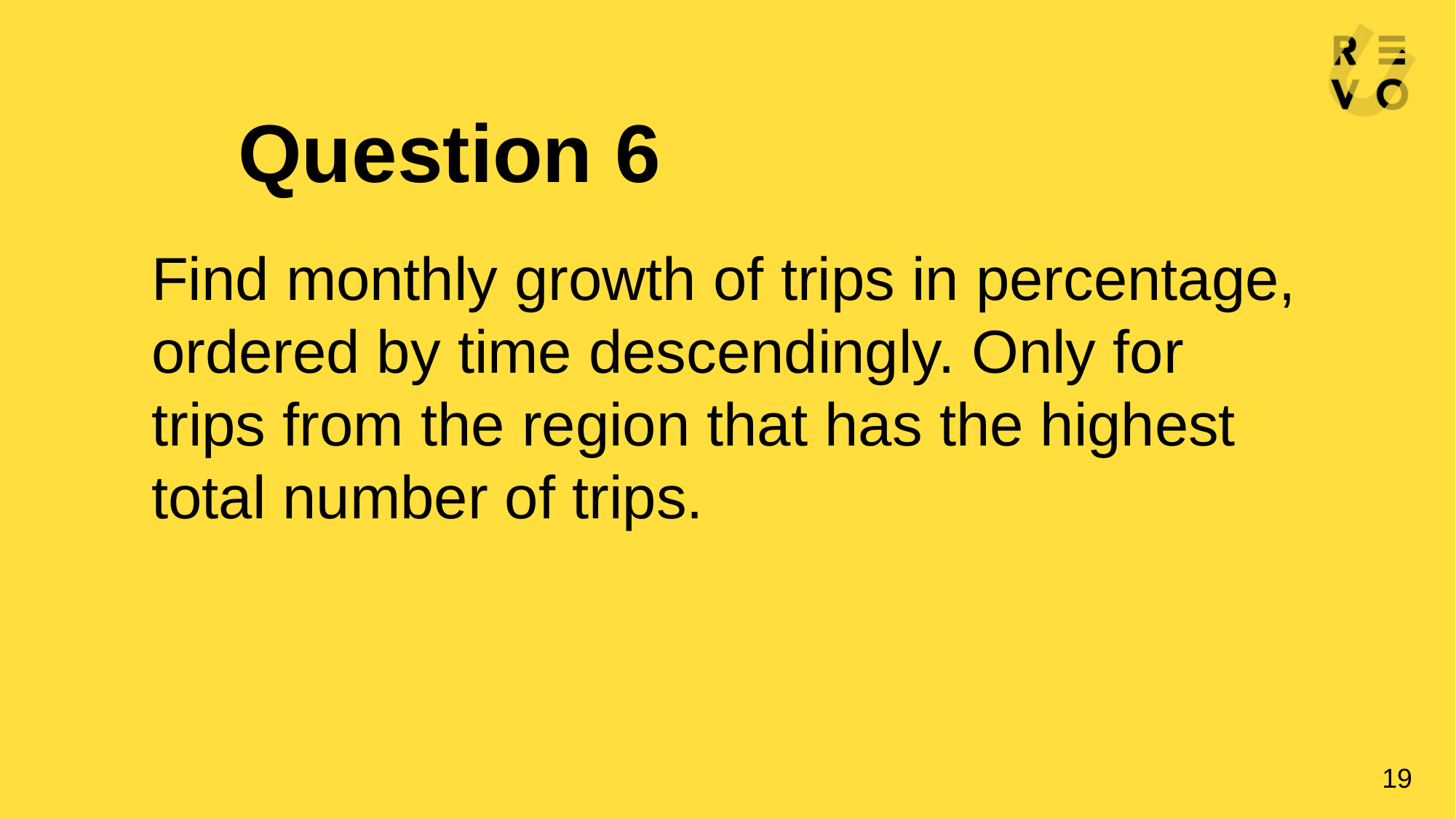

Question 6
Find monthly growth of trips in percentage, ordered by time descendingly. Only for trips from the region that has the highest total number of trips.
19